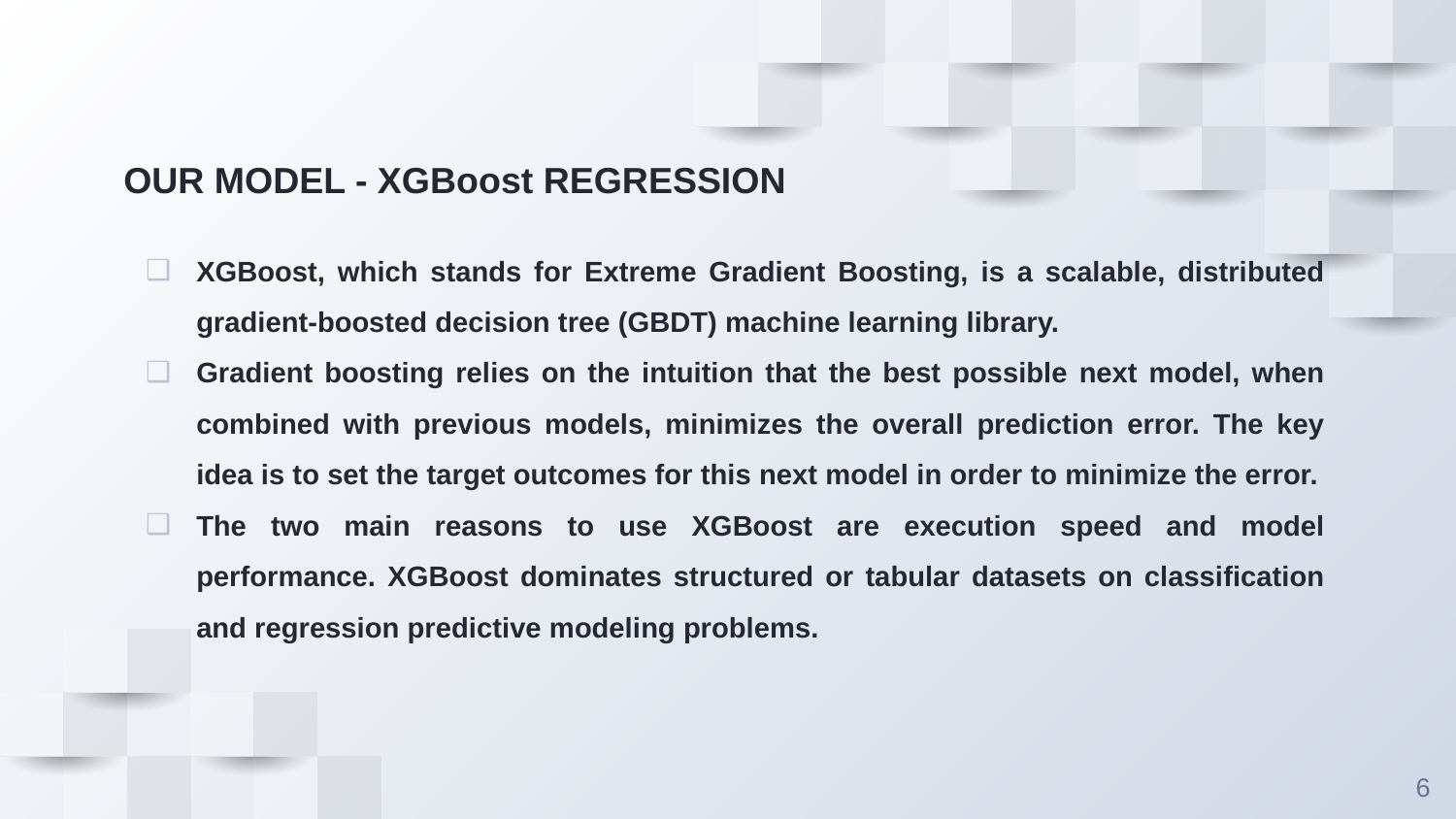

# OUR MODEL - XGBoost REGRESSION
XGBoost, which stands for Extreme Gradient Boosting, is a scalable, distributed gradient-boosted decision tree (GBDT) machine learning library.
Gradient boosting relies on the intuition that the best possible next model, when combined with previous models, minimizes the overall prediction error. The key idea is to set the target outcomes for this next model in order to minimize the error.
The two main reasons to use XGBoost are execution speed and model performance. XGBoost dominates structured or tabular datasets on classification and regression predictive modeling problems.

6